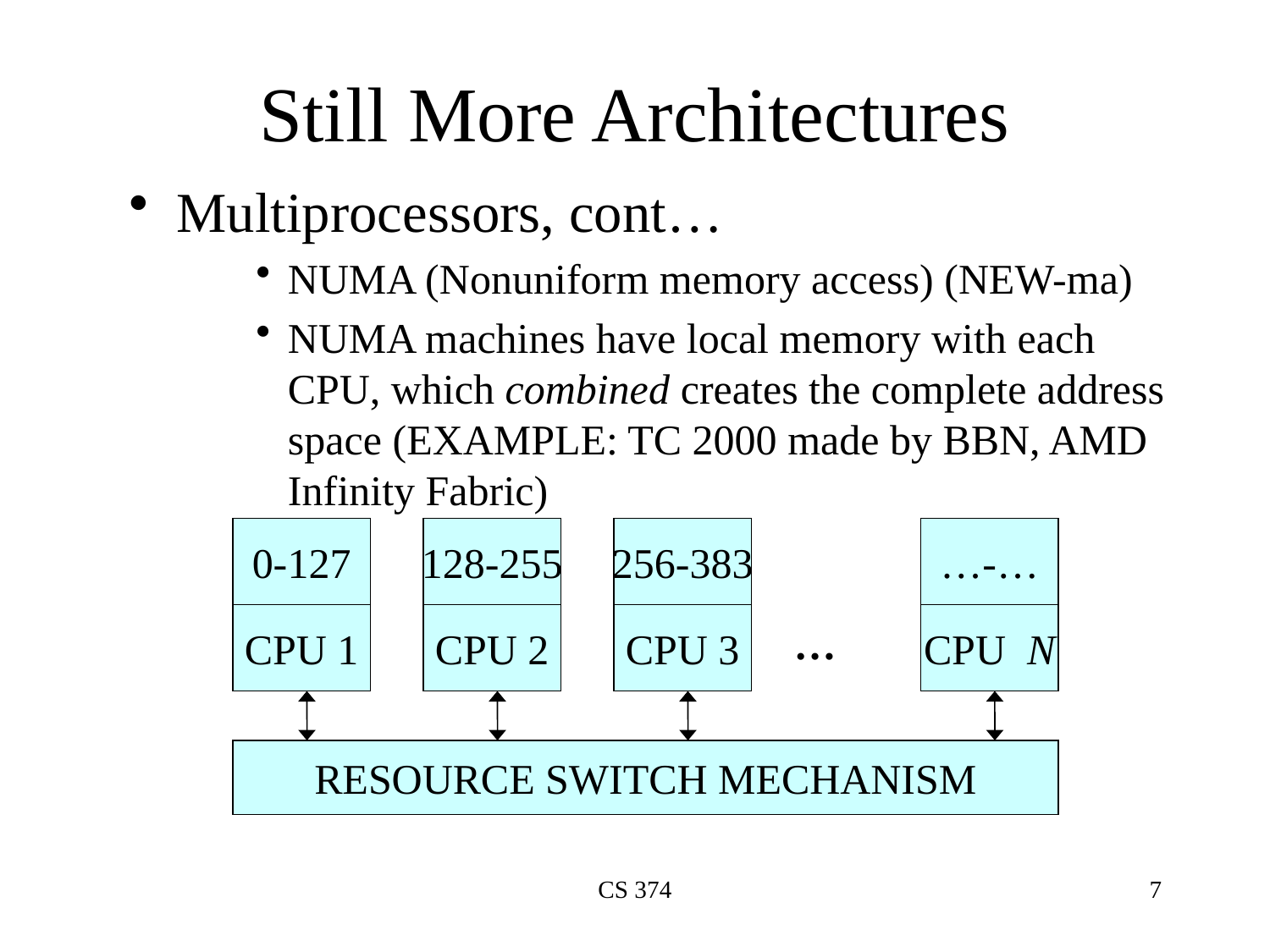

# Still More Architectures
Multiprocessors, cont…
NUMA (Nonuniform memory access) (NEW-ma)
NUMA machines have local memory with each CPU, which combined creates the complete address space (EXAMPLE: TC 2000 made by BBN, AMD Infinity Fabric)
0-127
128-255
256-383
…-…
CPU 1
CPU 2
CPU 3
CPU  N
…

RESOURCE SWITCH MECHANISM
CS 374
7